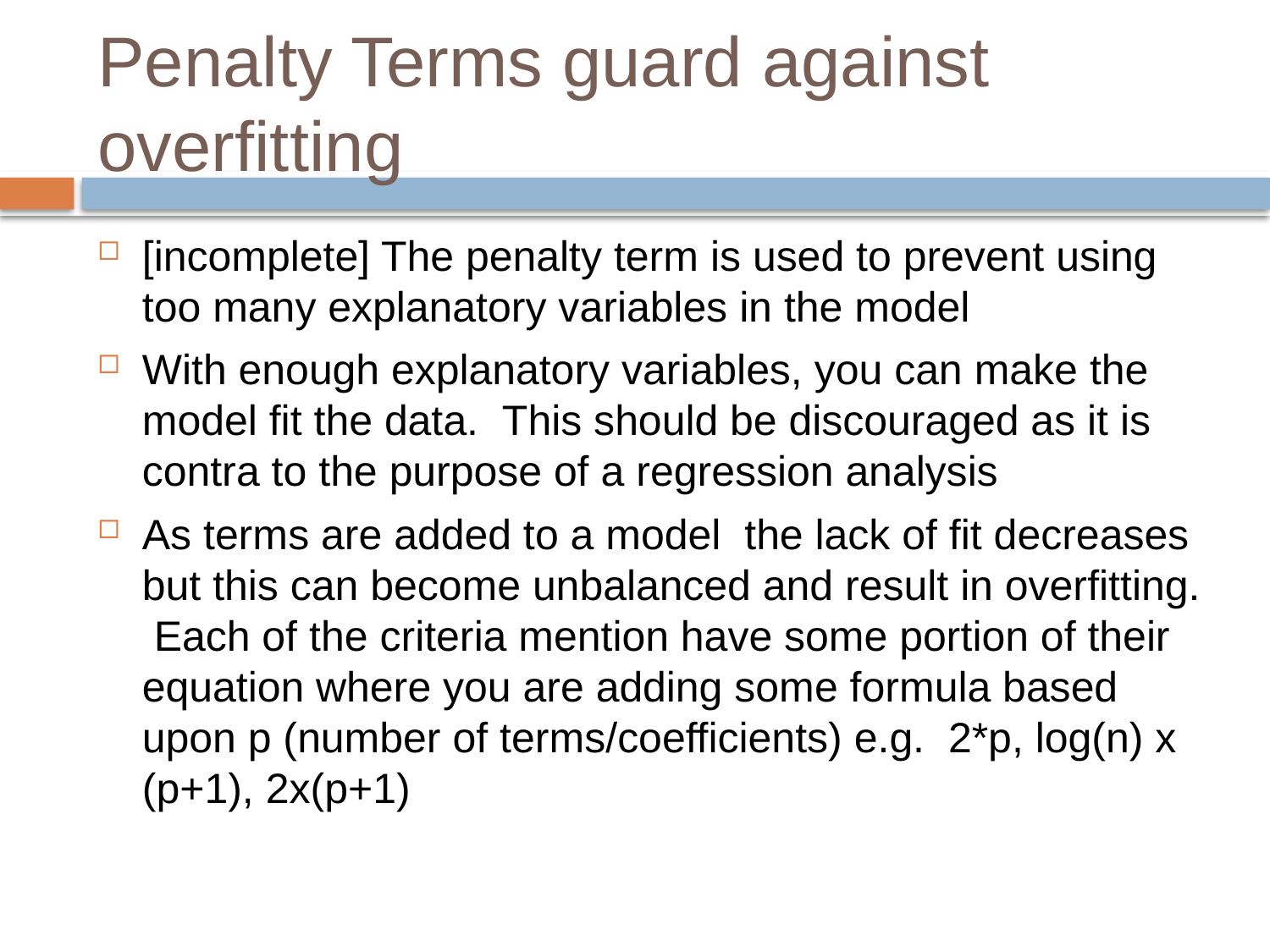

# Penalty Terms guard against overfitting
[incomplete] The penalty term is used to prevent using too many explanatory variables in the model
With enough explanatory variables, you can make the model fit the data.  This should be discouraged as it is contra to the purpose of a regression analysis
As terms are added to a model  the lack of fit decreases but this can become unbalanced and result in overfitting.  Each of the criteria mention have some portion of their equation where you are adding some formula based upon p (number of terms/coefficients) e.g.  2*p, log(n) x (p+1), 2x(p+1)